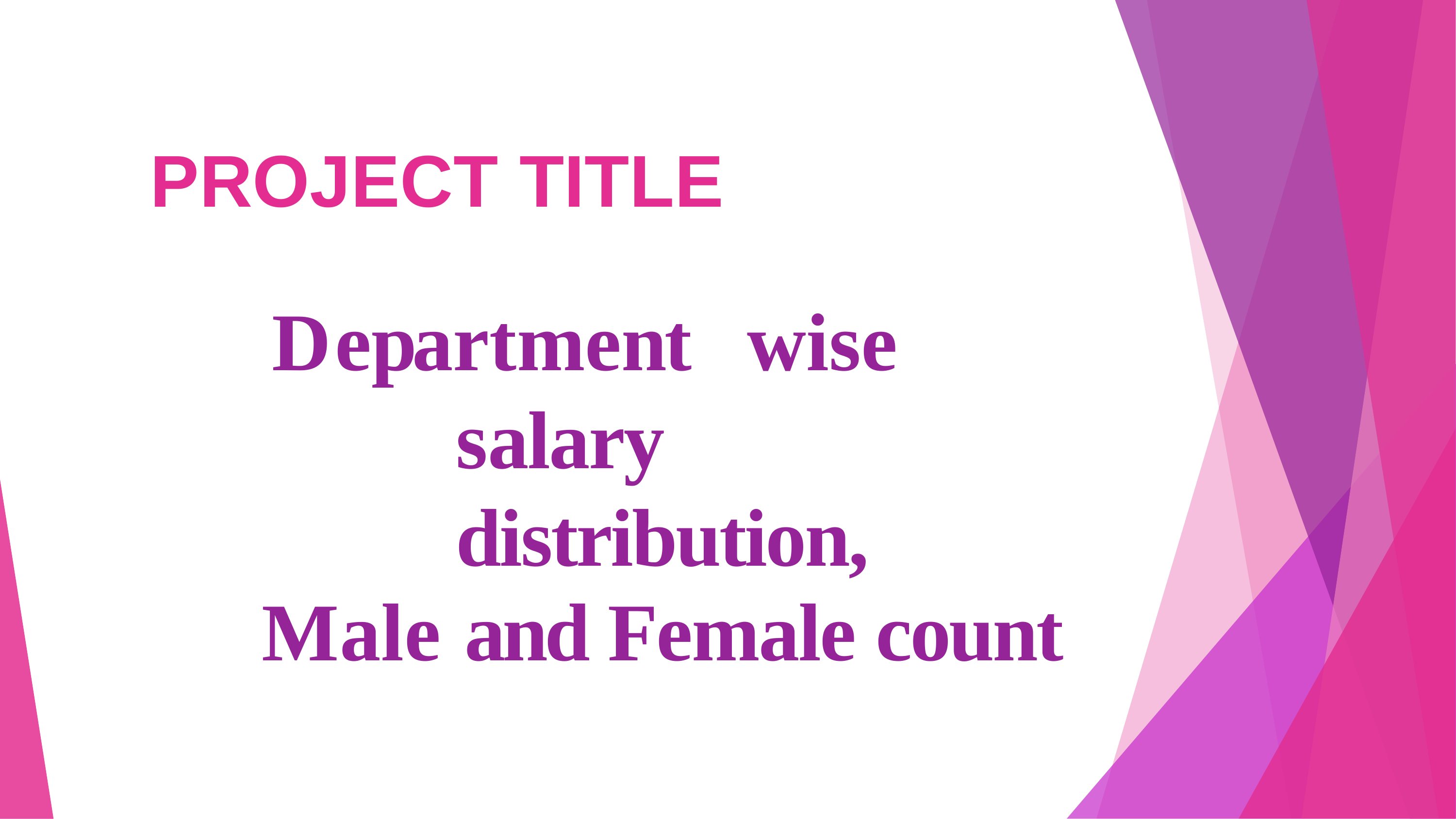

# PROJECT TITLE
Department	wise	salary  distribution,
Male	and	Female	count